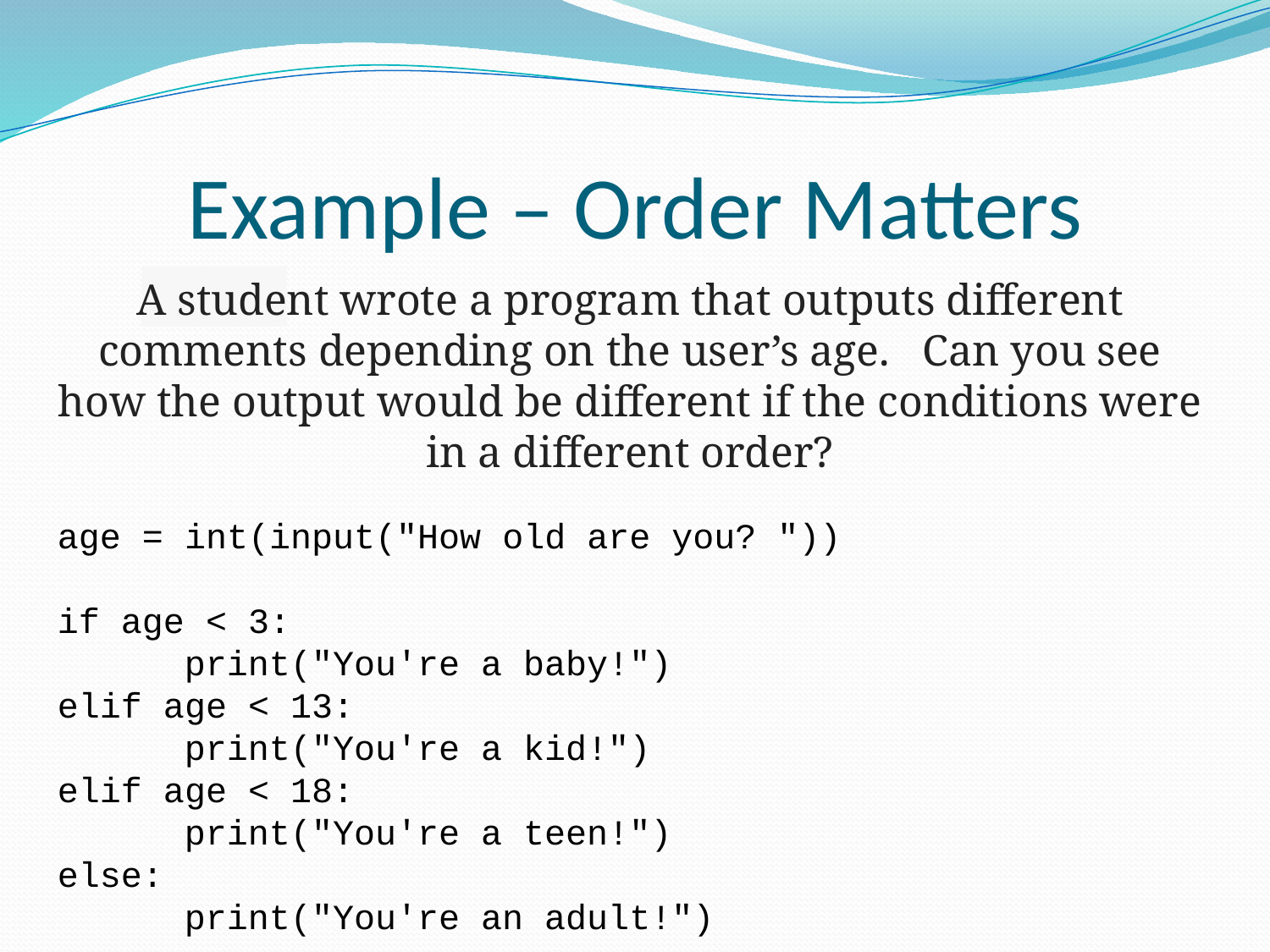

# Example – Order Matters

A student wrote a program that outputs different comments depending on the user’s age.   Can you see how the output would be different if the conditions were in a different order?

age = int(input("How old are you? "))
if age < 3:
	print("You're a baby!")
elif age < 13:
	print("You're a kid!")
elif age < 18:
	print("You're a teen!")
else:
	print("You're an adult!")